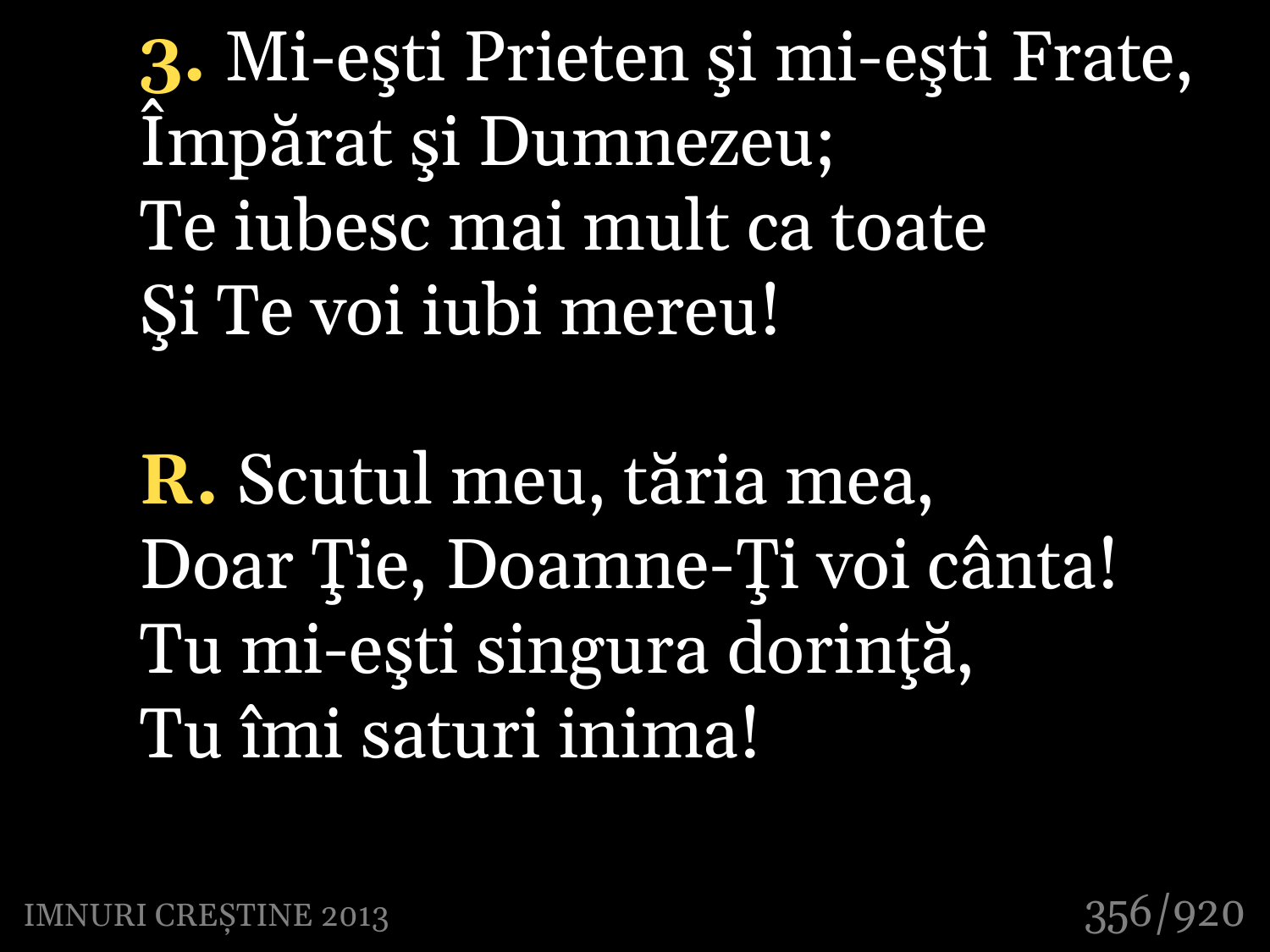

3. Mi-eşti Prieten şi mi-eşti Frate,
Împărat şi Dumnezeu;
Te iubesc mai mult ca toate
Şi Te voi iubi mereu!

R. Scutul meu, tăria mea,
Doar Ţie, Doamne-Ţi voi cânta!
Tu mi-eşti singura dorinţă,
Tu îmi saturi inima!
356/920
IMNURI CREȘTINE 2013